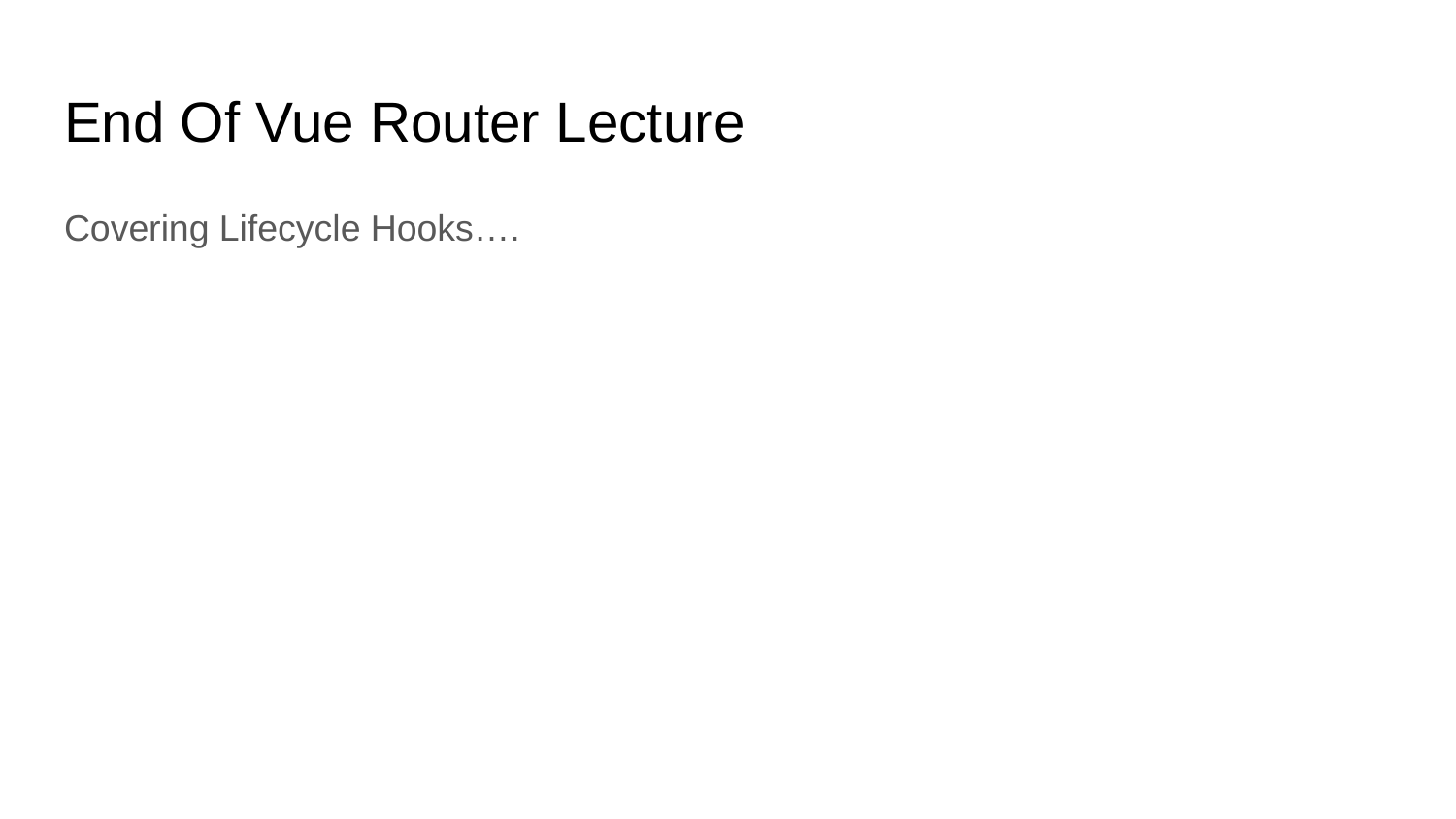

# End Of Vue Router Lecture
Covering Lifecycle Hooks….